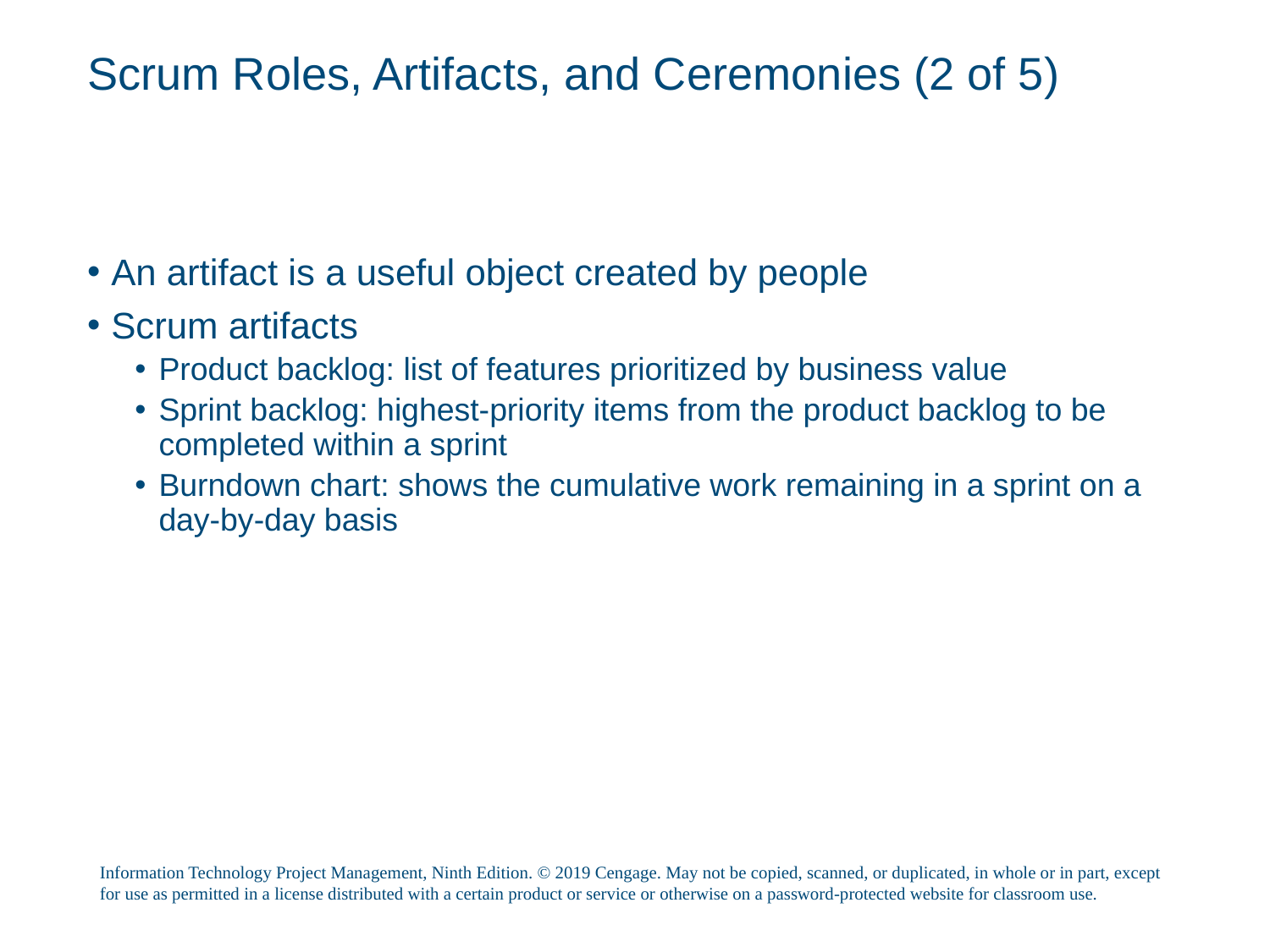

# Scrum Roles, Artifacts, and Ceremonies (2 of 5)
An artifact is a useful object created by people
Scrum artifacts
Product backlog: list of features prioritized by business value
Sprint backlog: highest-priority items from the product backlog to be completed within a sprint
Burndown chart: shows the cumulative work remaining in a sprint on a day-by-day basis
Information Technology Project Management, Ninth Edition. © 2019 Cengage. May not be copied, scanned, or duplicated, in whole or in part, except for use as permitted in a license distributed with a certain product or service or otherwise on a password-protected website for classroom use.